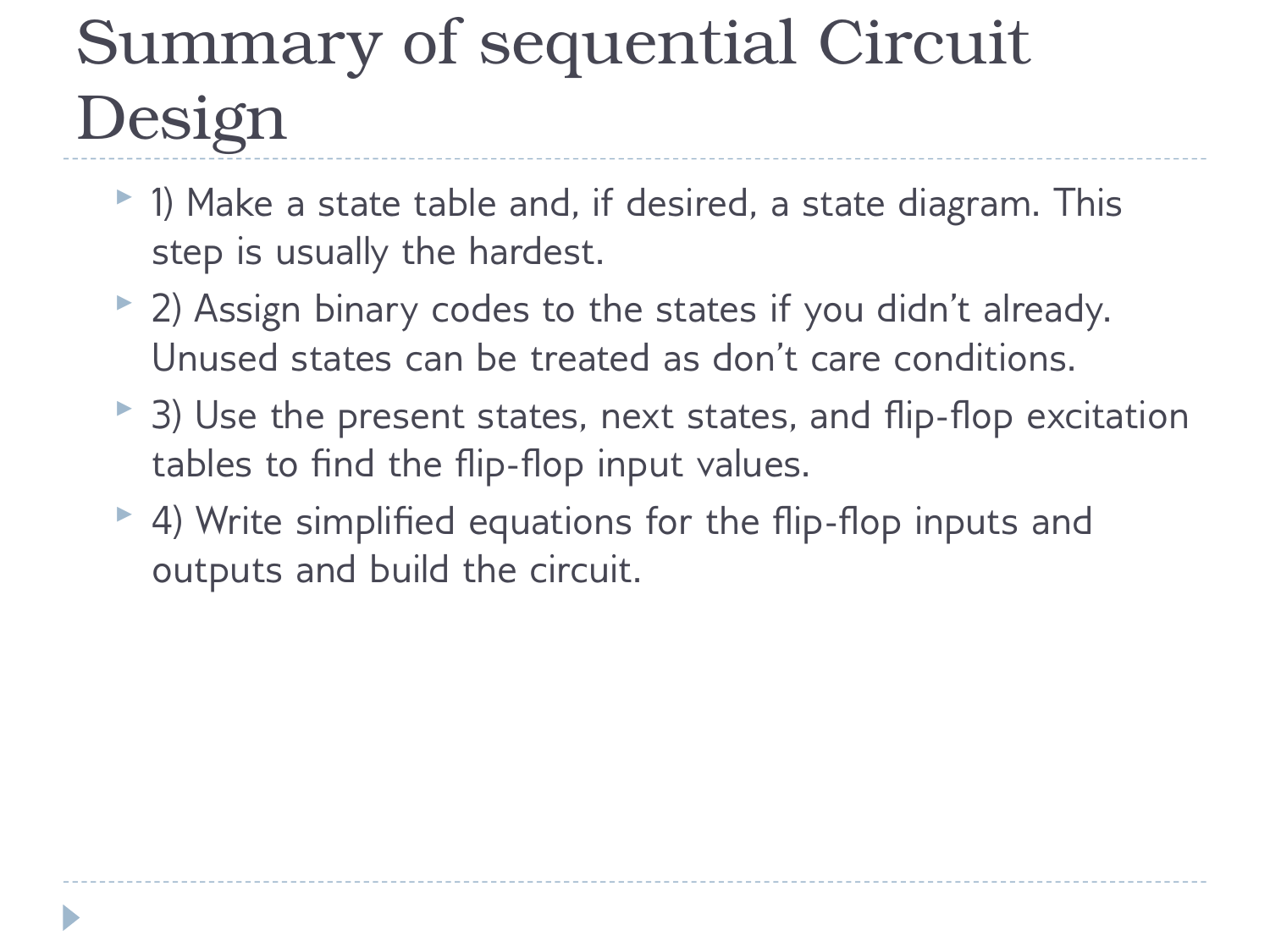

# Summary of sequential Circuit Design
1) Make a state table and, if desired, a state diagram. This step is usually the hardest.
2) Assign binary codes to the states if you didn’t already. Unused states can be treated as don’t care conditions.
3) Use the present states, next states, and flip-flop excitation tables to find the flip-flop input values.
4) Write simplified equations for the flip-flop inputs and outputs and build the circuit.